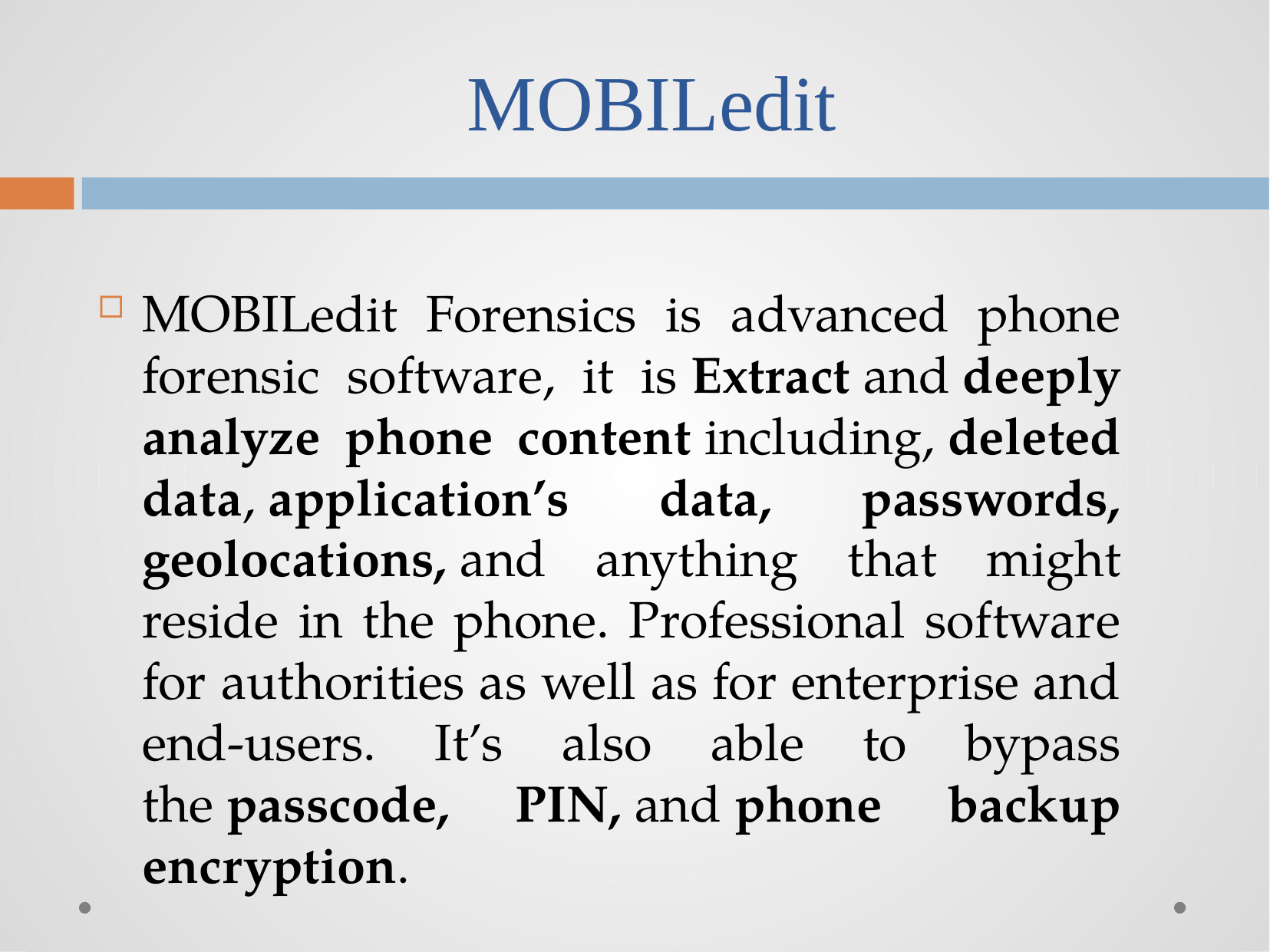

# MOBILedit

MOBILedit Forensics is advanced phone forensic software, it is Extract and deeply analyze phone content including, deleted data, application’s data, passwords, geolocations, and anything that might reside in the phone. Professional software for authorities as well as for enterprise and end-users. It’s also able to bypass the passcode, PIN, and phone backup encryption.